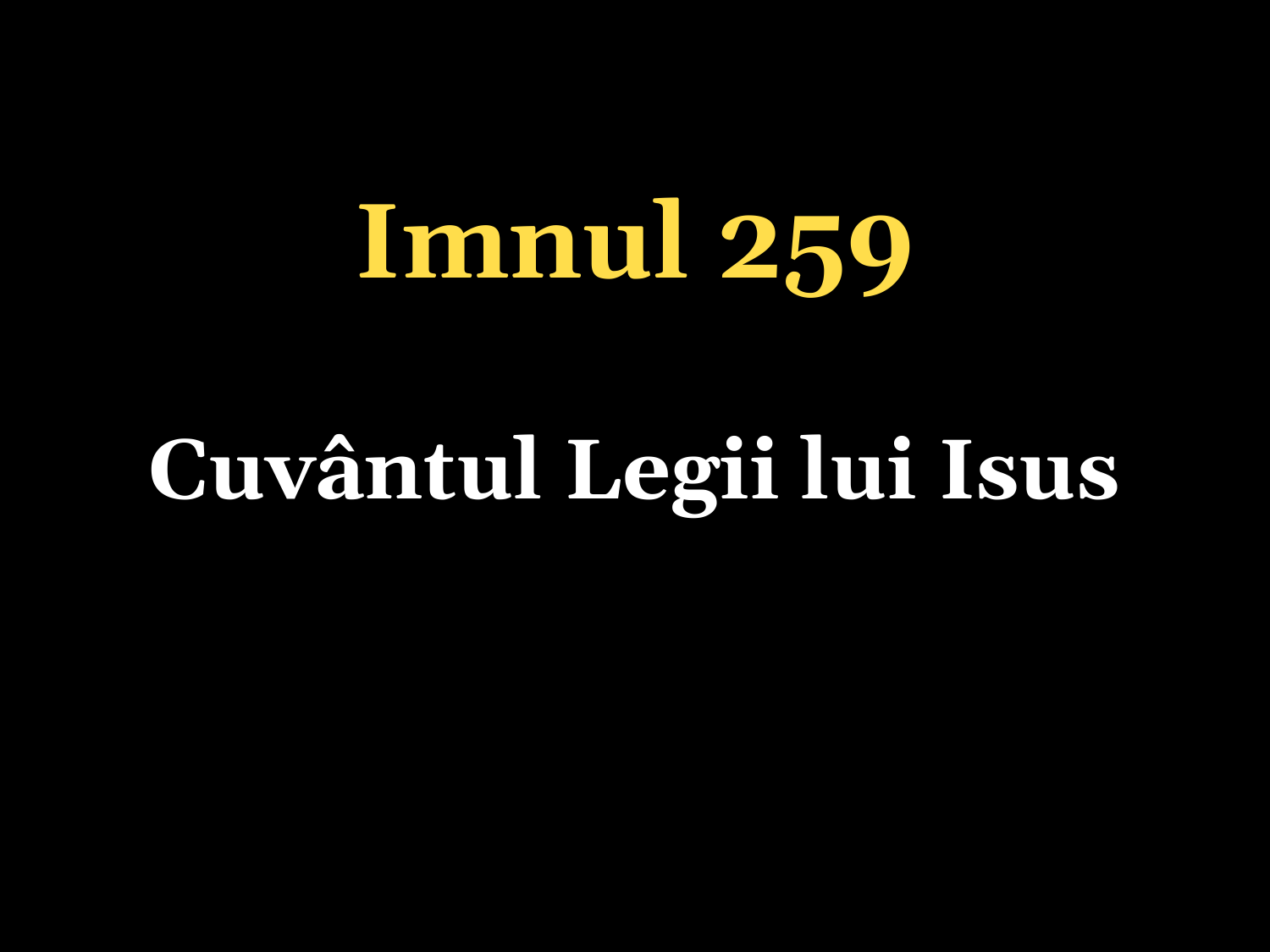

Imnul 259

Cuvântul Legii lui Isus
131/920